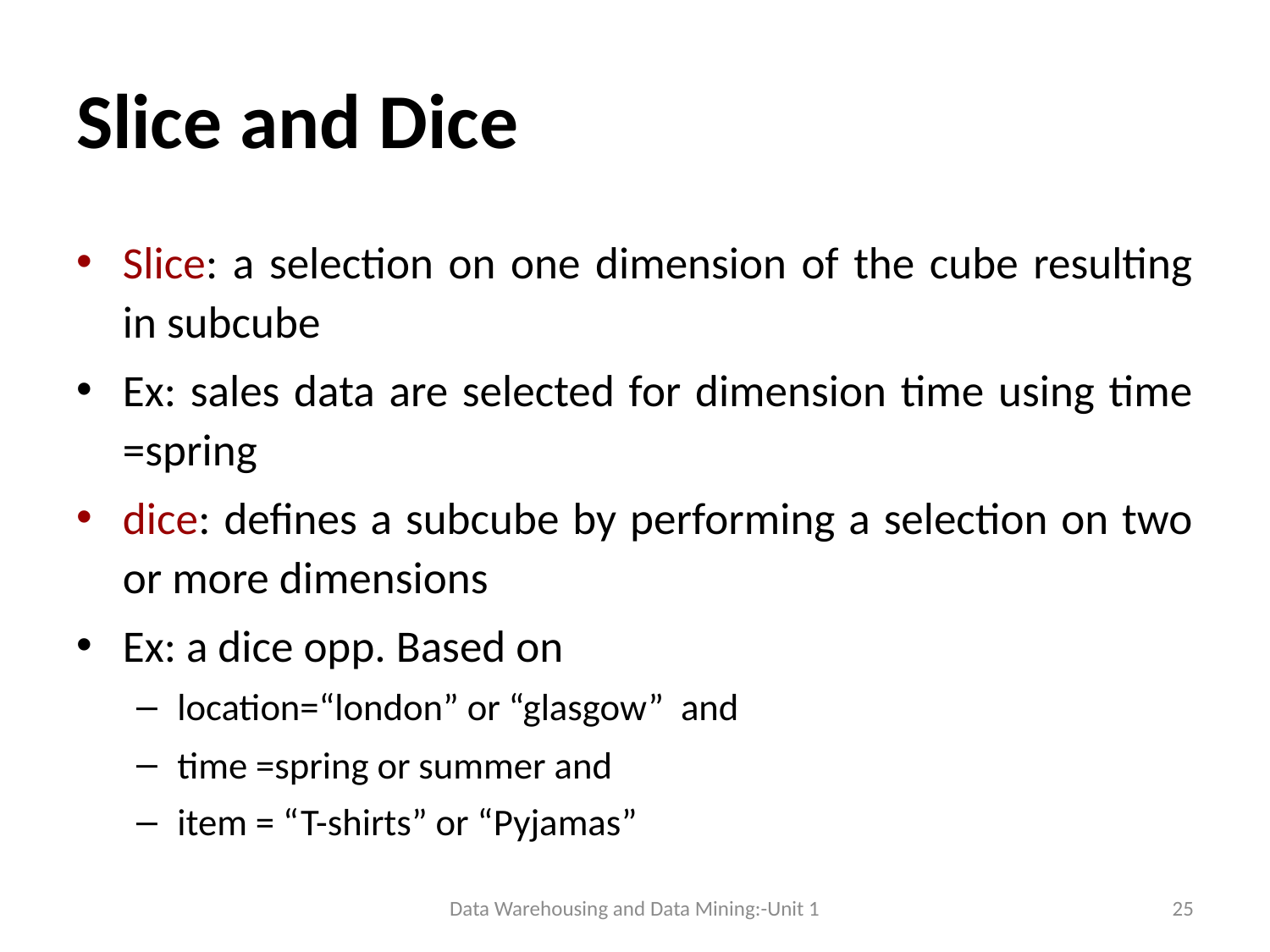

# Slice and Dice
Slice: a selection on one dimension of the cube resulting in subcube
Ex: sales data are selected for dimension time using time =spring
dice: defines a subcube by performing a selection on two or more dimensions
Ex: a dice opp. Based on
location=“london” or “glasgow”  and
time =spring or summer and
item = “T-shirts” or “Pyjamas”

Data Warehousing and Data Mining:-Unit 1
25